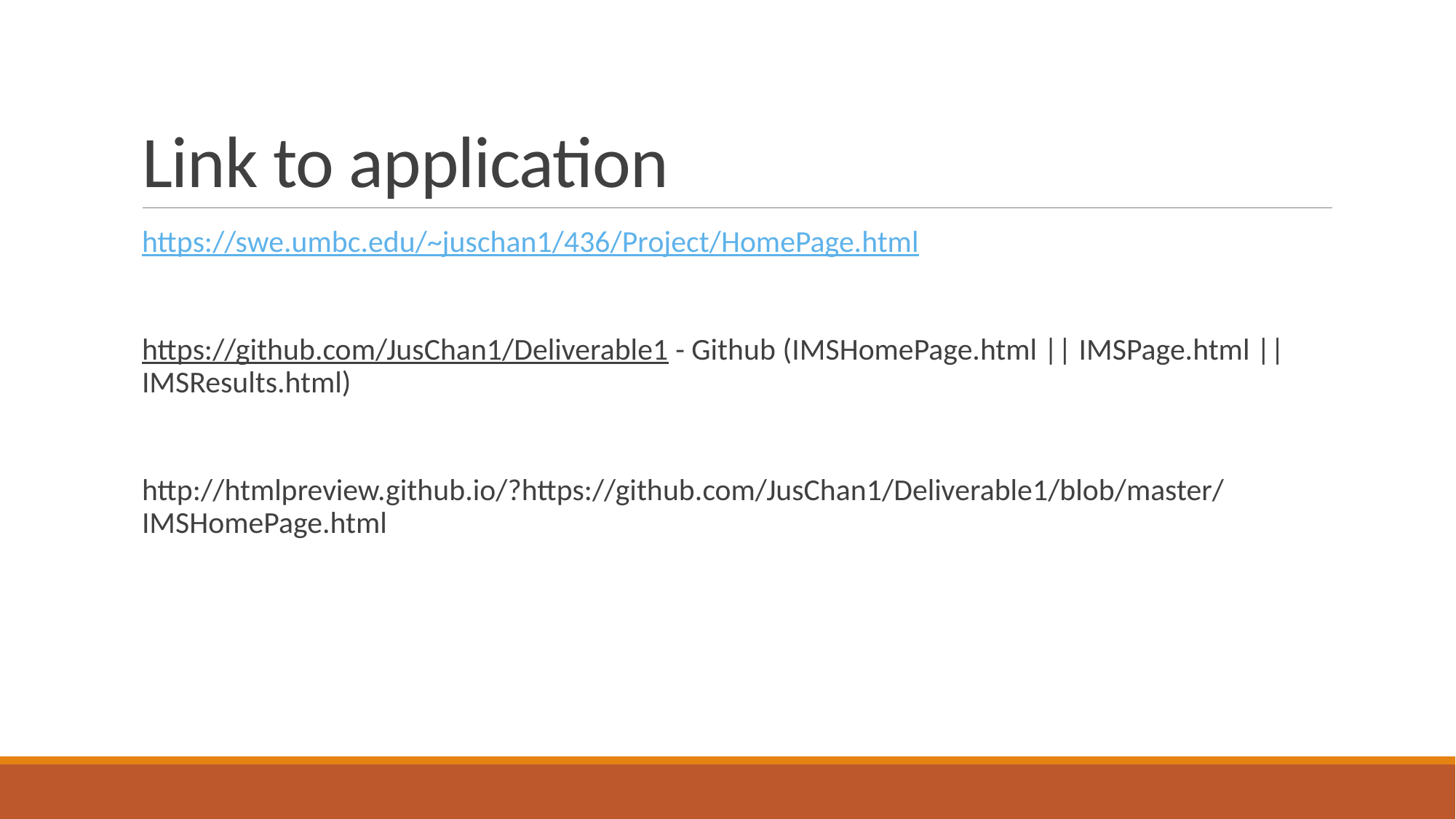

# Link to application
https://swe.umbc.edu/~juschan1/436/Project/HomePage.html

https://github.com/JusChan1/Deliverable1 - Github (IMSHomePage.html || IMSPage.html || IMSResults.html)

http://htmlpreview.github.io/?https://github.com/JusChan1/Deliverable1/blob/master/IMSHomePage.html